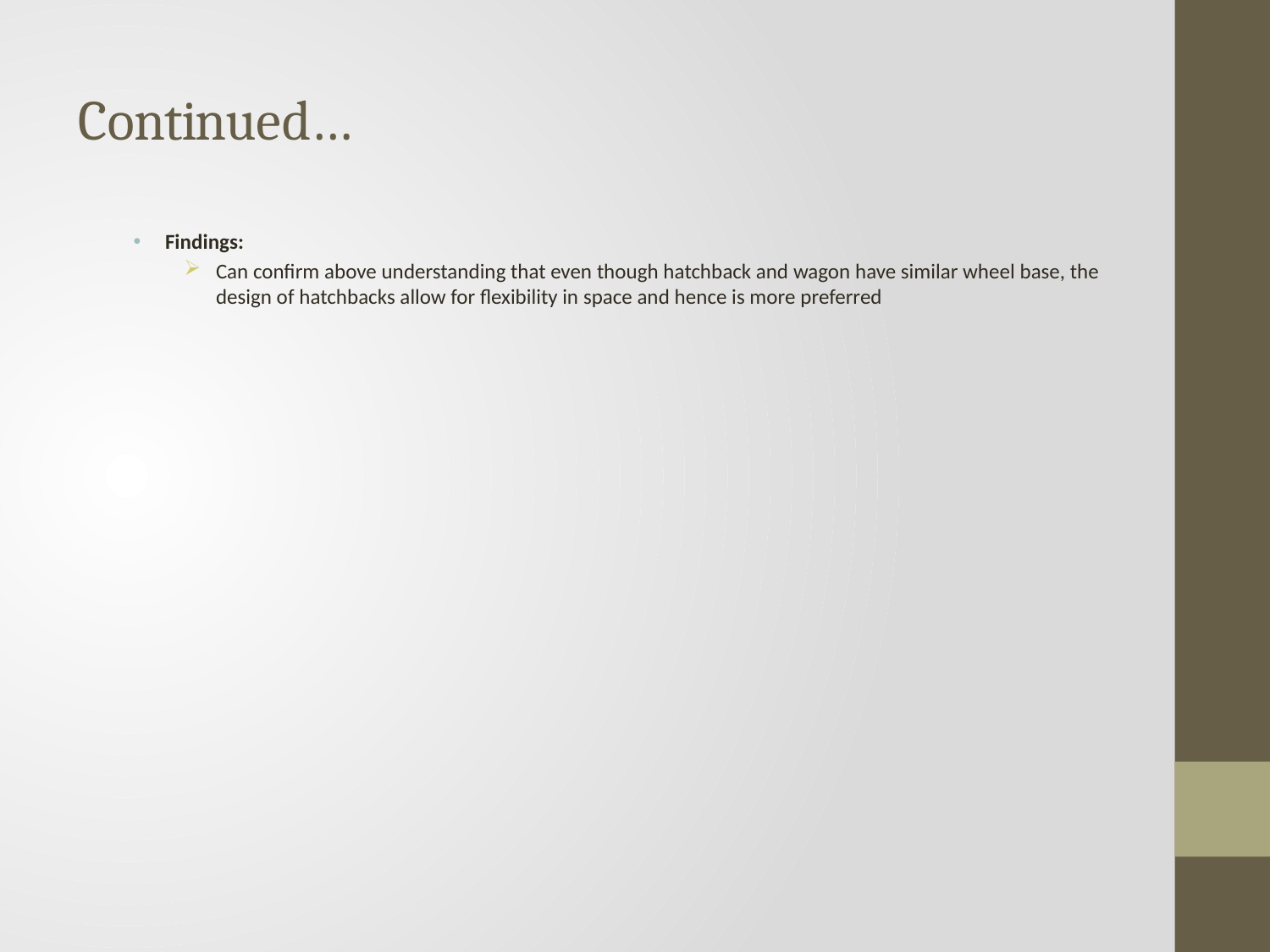

# Continued…
Findings:
Can confirm above understanding that even though hatchback and wagon have similar wheel base, the design of hatchbacks allow for flexibility in space and hence is more preferred